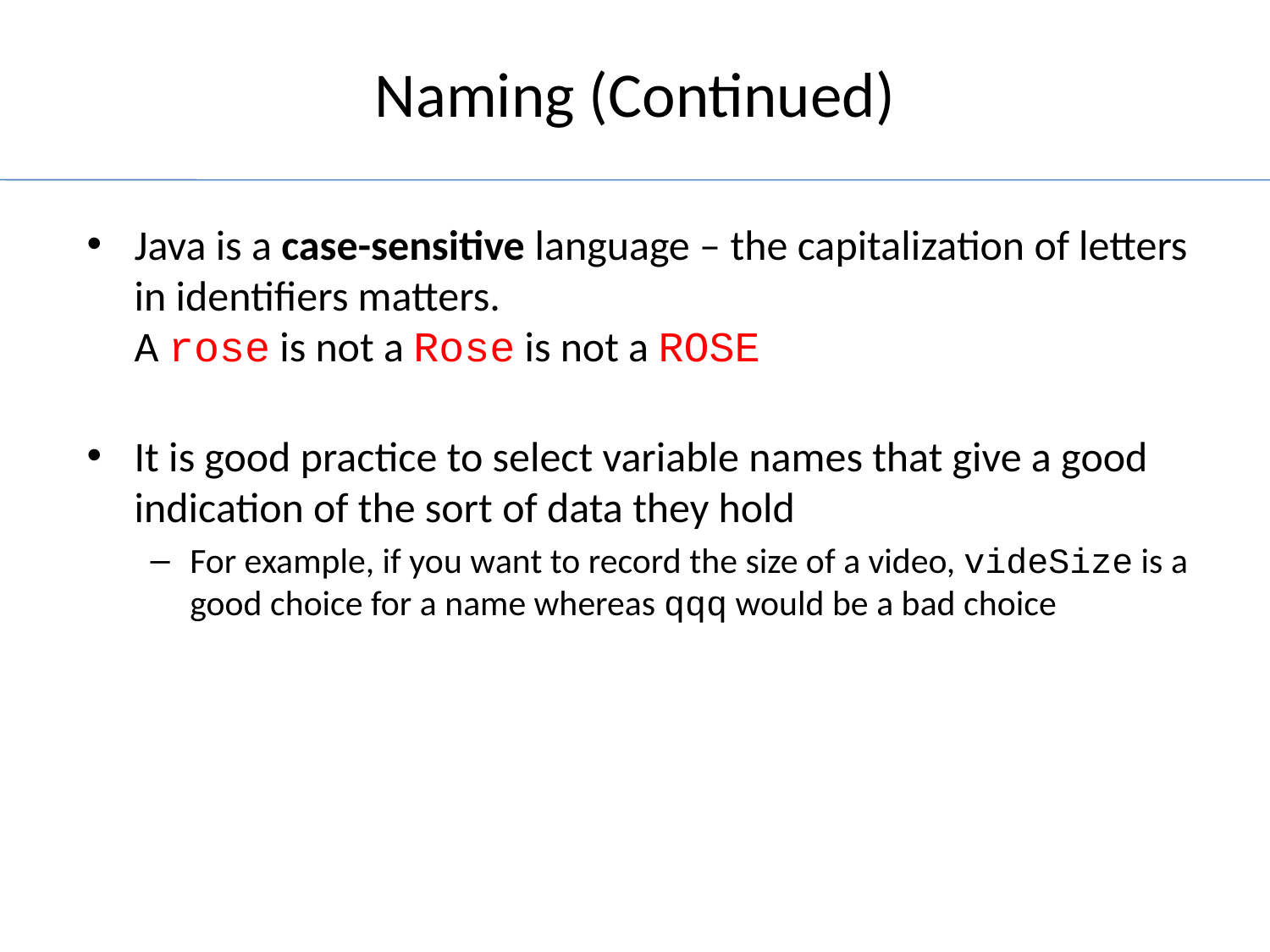

Naming (Continued)
Java is a case-sensitive language – the capitalization of letters in identifiers matters.
A rose is not a Rose is not a ROSE
It is good practice to select variable names that give a good indication of the sort of data they hold
For example, if you want to record the size of a video, videSize is a good choice for a name whereas qqq would be a bad choice